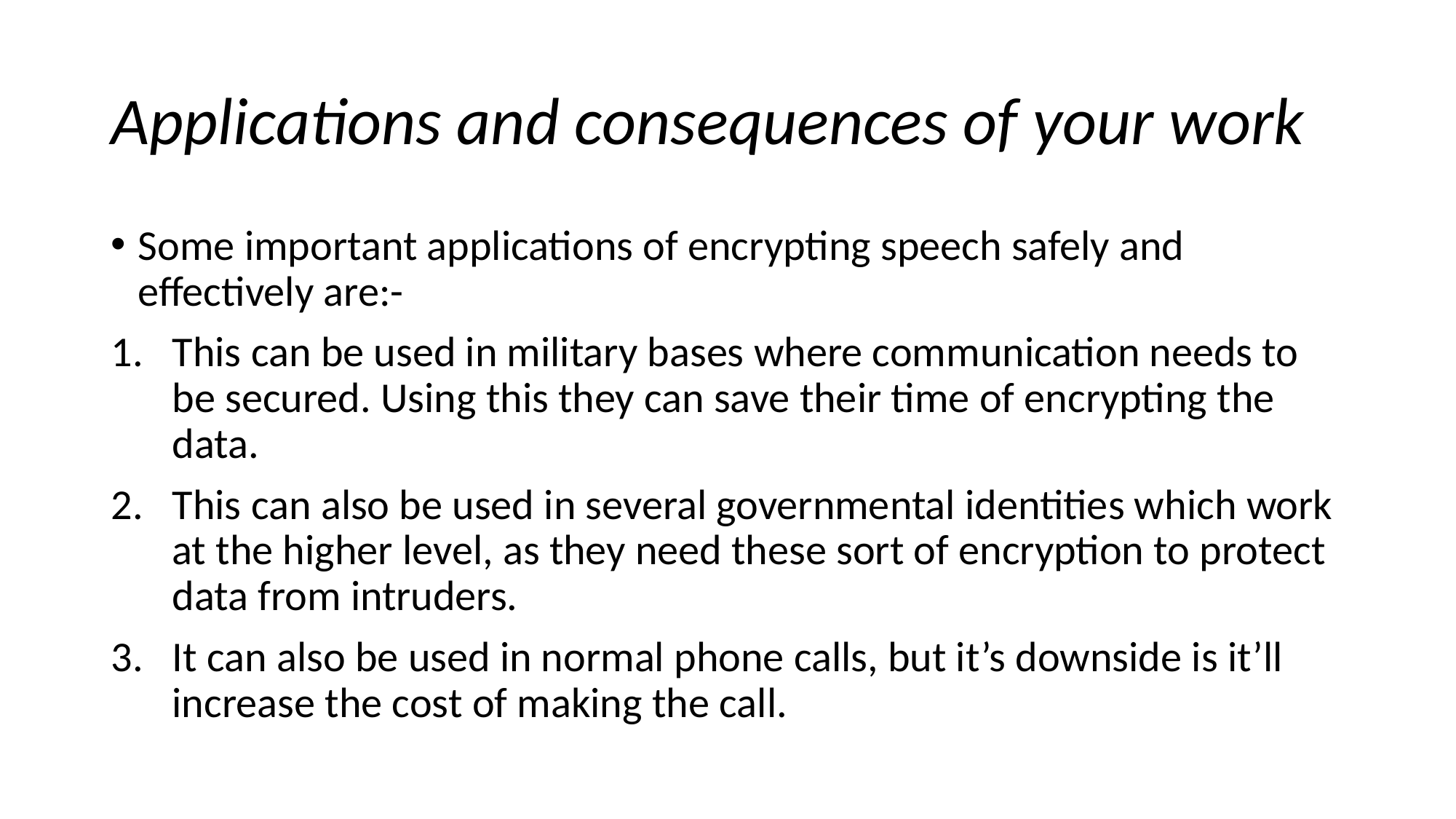

# Applications and consequences of your work
Some important applications of encrypting speech safely and effectively are:-
This can be used in military bases where communication needs to be secured. Using this they can save their time of encrypting the data.
This can also be used in several governmental identities which work at the higher level, as they need these sort of encryption to protect data from intruders.
It can also be used in normal phone calls, but it’s downside is it’ll increase the cost of making the call.